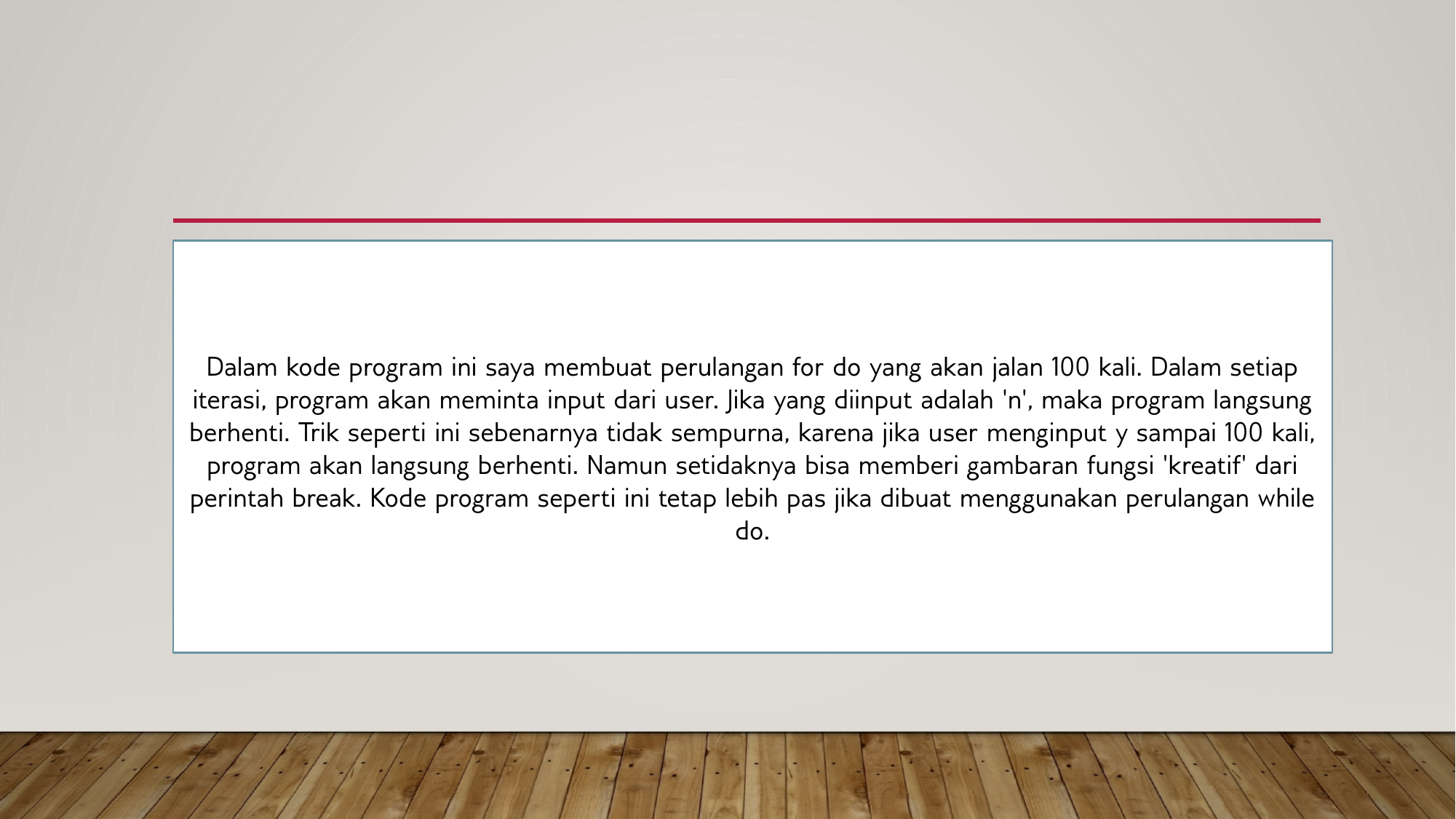

#

Dalam kode program ini saya membuat perulangan for do yang akan jalan 100 kali. Dalam setiap iterasi, program akan meminta input dari user. Jika yang diinput adalah 'n', maka program langsung berhenti. Trik seperti ini sebenarnya tidak sempurna, karena jika user menginput y sampai 100 kali, program akan langsung berhenti. Namun setidaknya bisa memberi gambaran fungsi 'kreatif' dari perintah break. Kode program seperti ini tetap lebih pas jika dibuat menggunakan perulangan while do.